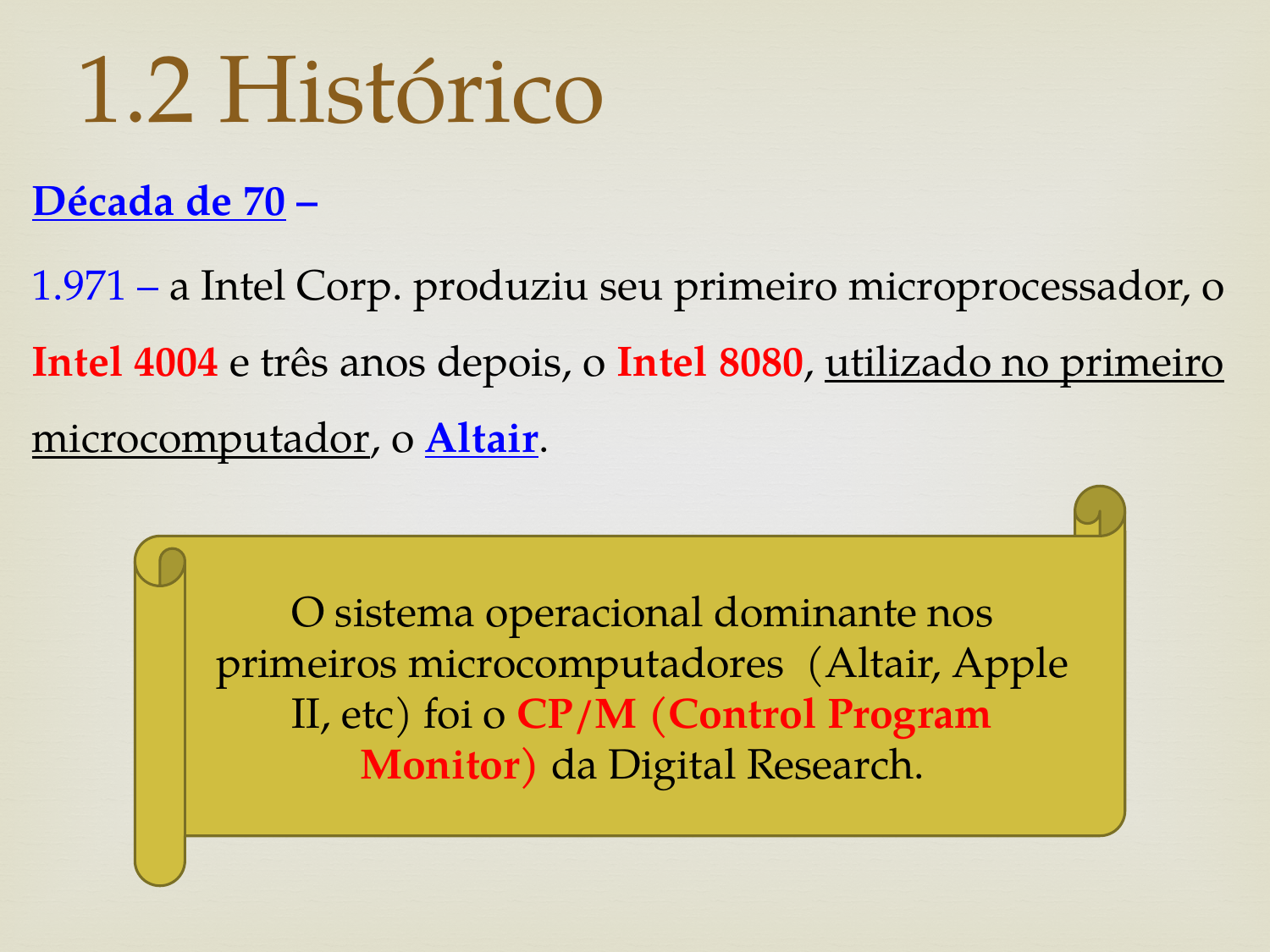

# 1.2 Histórico
Década de 70 –
1.971 – a Intel Corp. produziu seu primeiro microprocessador, o Intel 4004 e três anos depois, o Intel 8080, utilizado no primeiro microcomputador, o Altair.

O sistema operacional dominante nos primeiros microcomputadores  (Altair, Apple II, etc) foi o CP/M (Control Program Monitor) da Digital Research.